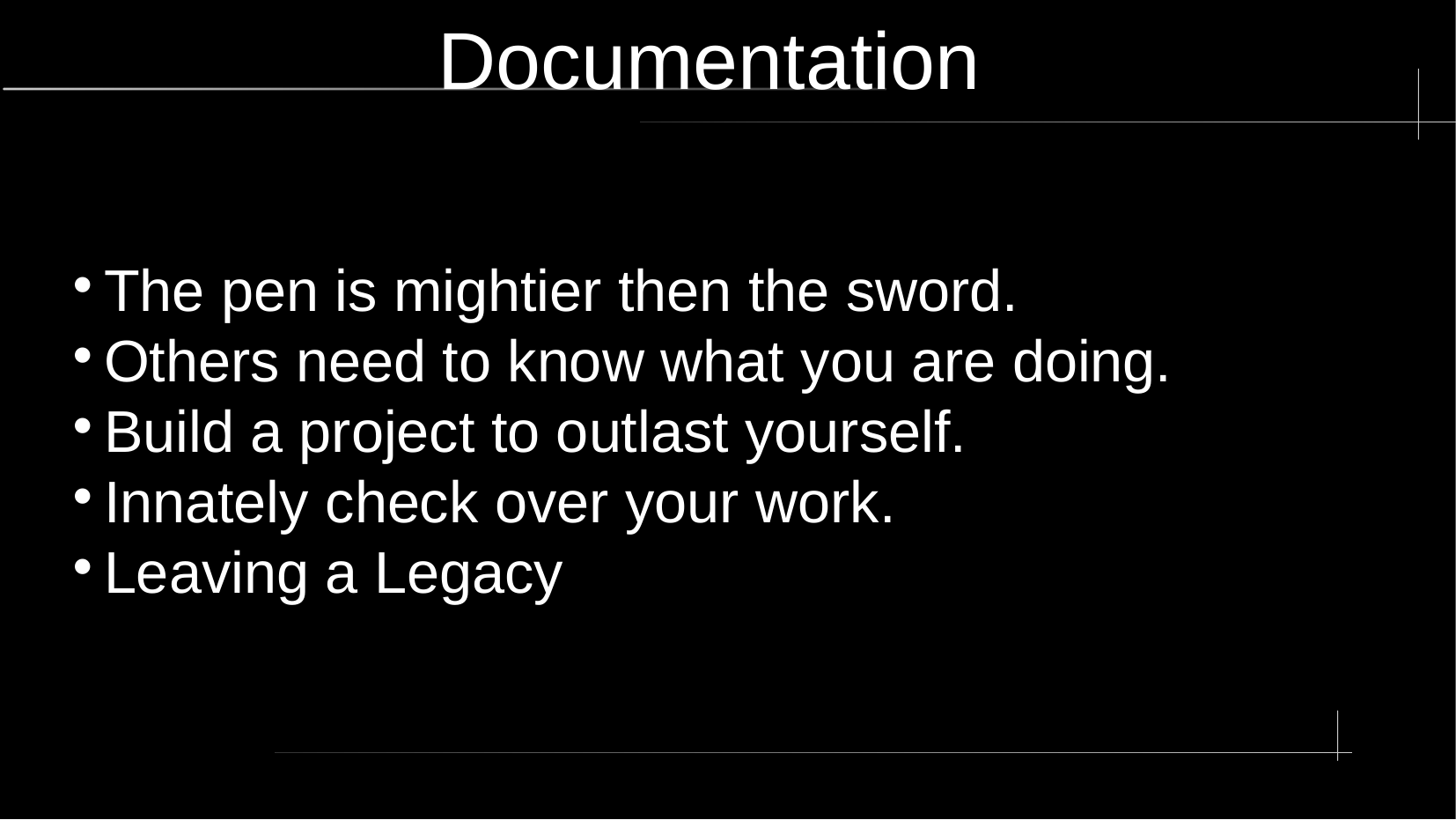

# Documentation
The pen is mightier then the sword.
Others need to know what you are doing.
Build a project to outlast yourself.
Innately check over your work.
Leaving a Legacy